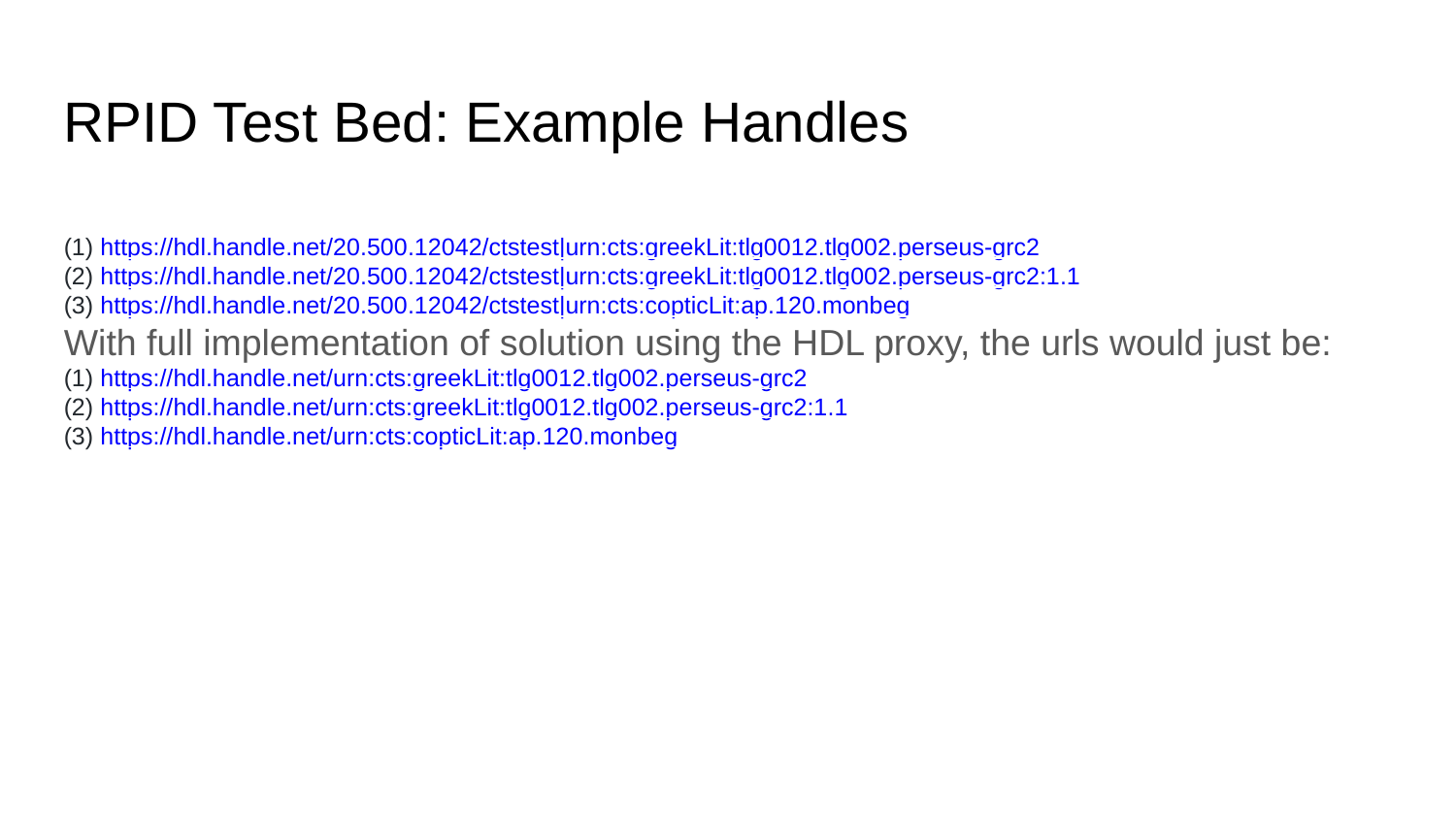

RPID Test Bed: Example Handles

(1) https://hdl.handle.net/20.500.12042/ctstest|urn:cts:greekLit:tlg0012.tlg002.perseus-grc2
(2) https://hdl.handle.net/20.500.12042/ctstest|urn:cts:greekLit:tlg0012.tlg002.perseus-grc2:1.1
(3) https://hdl.handle.net/20.500.12042/ctstest|urn:cts:copticLit:ap.120.monbeg
With full implementation of solution using the HDL proxy, the urls would just be:
(1) https://hdl.handle.net/urn:cts:greekLit:tlg0012.tlg002.perseus-grc2
(2) https://hdl.handle.net/urn:cts:greekLit:tlg0012.tlg002.perseus-grc2:1.1
(3) https://hdl.handle.net/urn:cts:copticLit:ap.120.monbeg